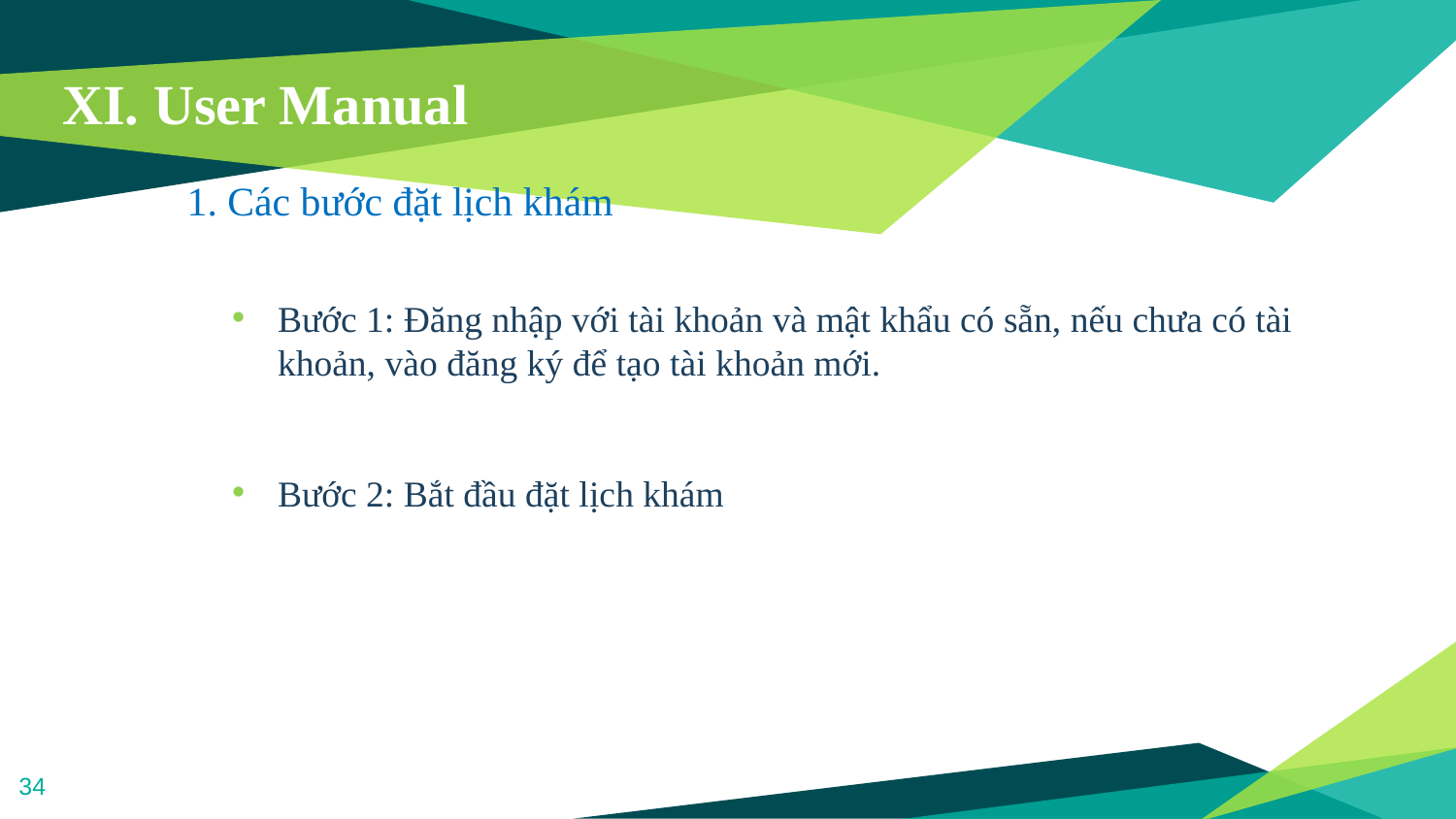

# XI. User Manual
1. Các bước đặt lịch khám
Bước 1: Đăng nhập với tài khoản và mật khẩu có sẵn, nếu chưa có tài khoản, vào đăng ký để tạo tài khoản mới.

Bước 2: Bắt đầu đặt lịch khám

34